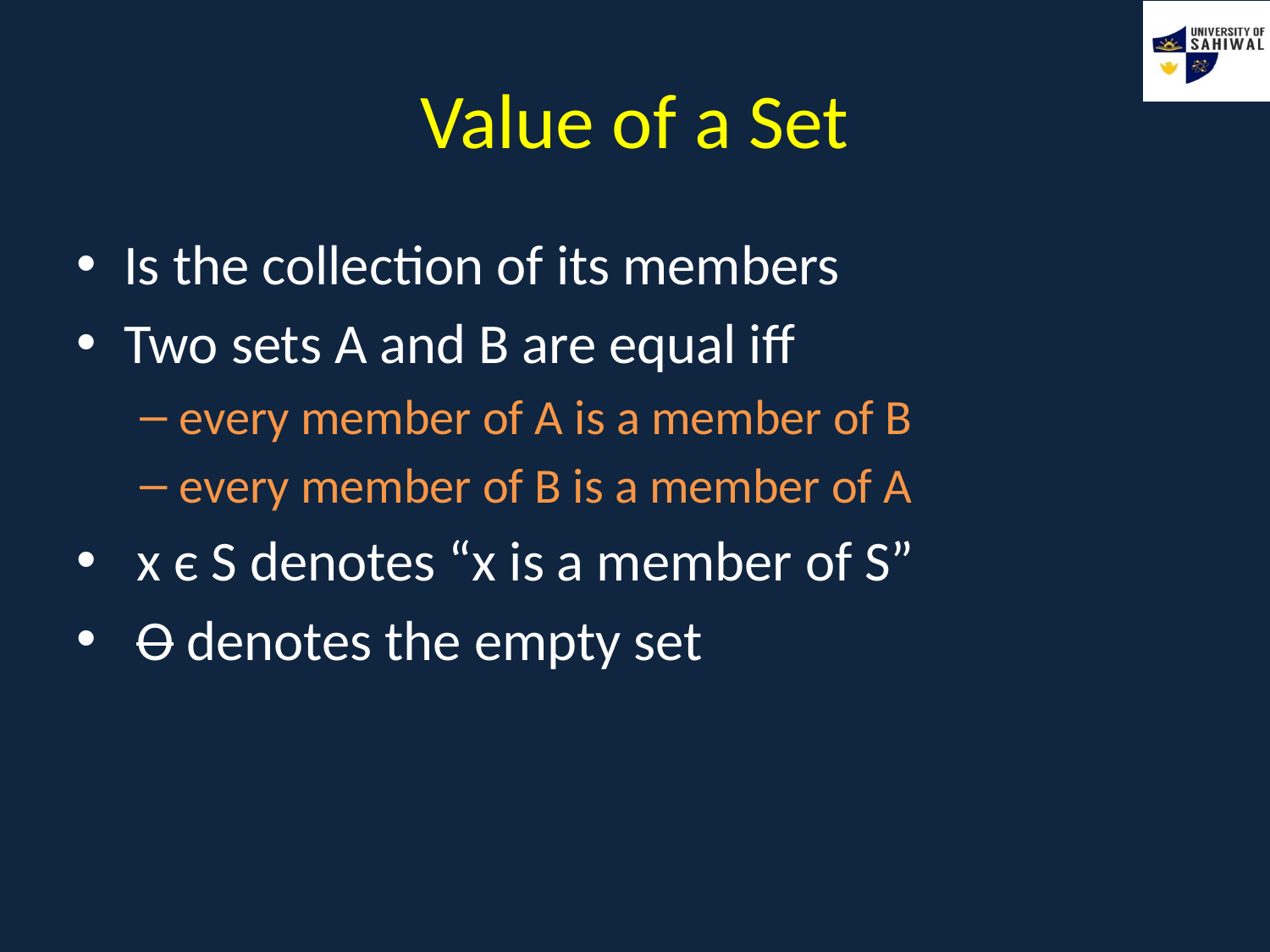

# Value of a Set
Is the collection of its members
Two sets A and B are equal iff
every member of A is a member of B
every member of B is a member of A
 x є S denotes “x is a member of S”
 O denotes the empty set